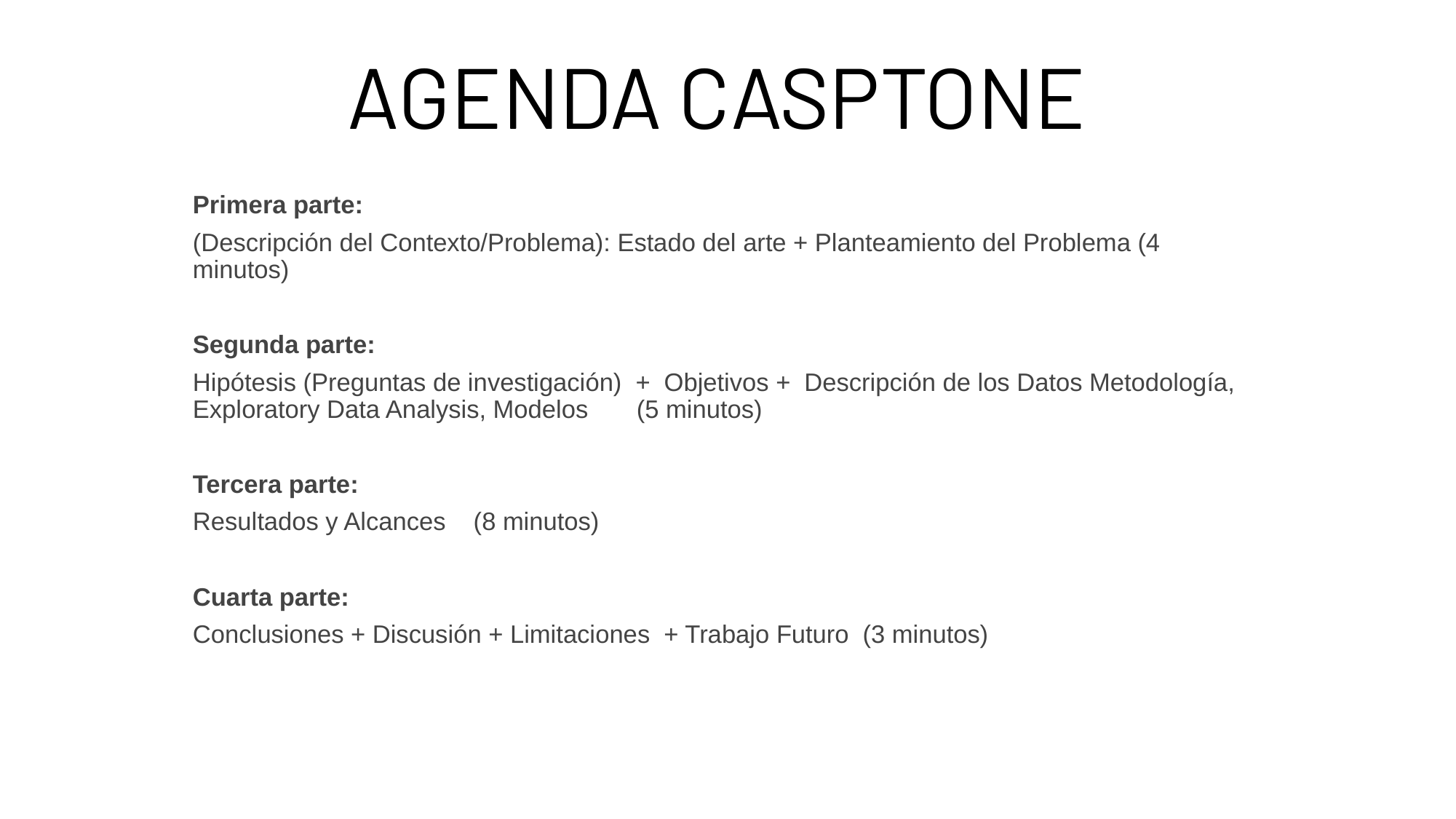

# AGENDA CASPTONE
Primera parte:
(Descripción del Contexto/Problema): Estado del arte + Planteamiento del Problema (4 minutos)

Segunda parte:
Hipótesis (Preguntas de investigación)  +  Objetivos +  Descripción de los Datos Metodología, Exploratory Data Analysis, Modelos       (5 minutos)

Tercera parte:
Resultados y Alcances    (8 minutos)

Cuarta parte:
Conclusiones + Discusión + Limitaciones  + Trabajo Futuro  (3 minutos)